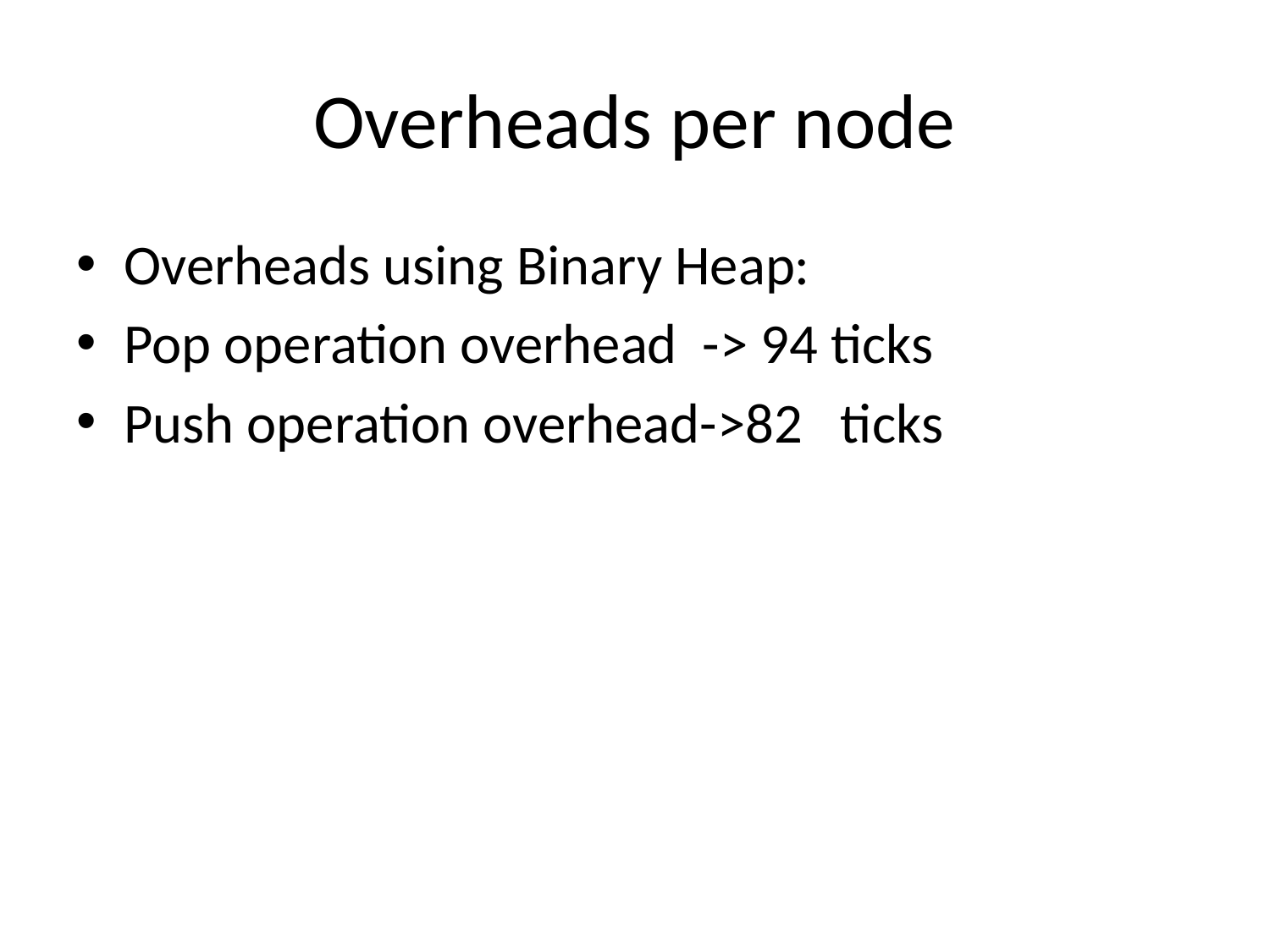

# Overheads per node
Overheads using Binary Heap:
Pop operation overhead  -> 94 ticks
Push operation overhead->82   ticks